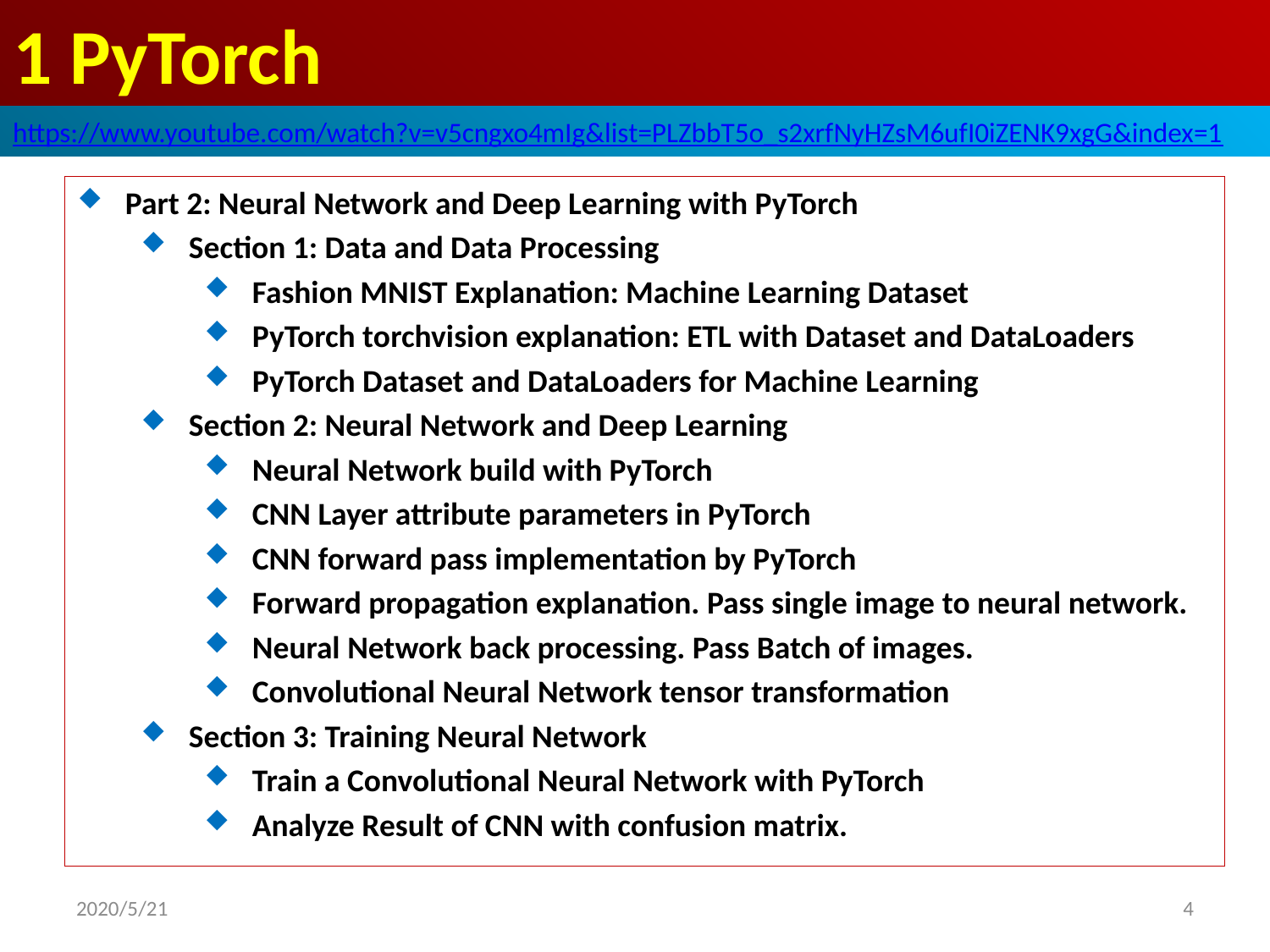

# 1 PyTorch
https://www.youtube.com/watch?v=v5cngxo4mIg&list=PLZbbT5o_s2xrfNyHZsM6ufI0iZENK9xgG&index=1
Part 2: Neural Network and Deep Learning with PyTorch
Section 1: Data and Data Processing
Fashion MNIST Explanation: Machine Learning Dataset
PyTorch torchvision explanation: ETL with Dataset and DataLoaders
PyTorch Dataset and DataLoaders for Machine Learning
Section 2: Neural Network and Deep Learning
Neural Network build with PyTorch
CNN Layer attribute parameters in PyTorch
CNN forward pass implementation by PyTorch
Forward propagation explanation. Pass single image to neural network.
Neural Network back processing. Pass Batch of images.
Convolutional Neural Network tensor transformation
Section 3: Training Neural Network
Train a Convolutional Neural Network with PyTorch
Analyze Result of CNN with confusion matrix.

2020/5/21
4